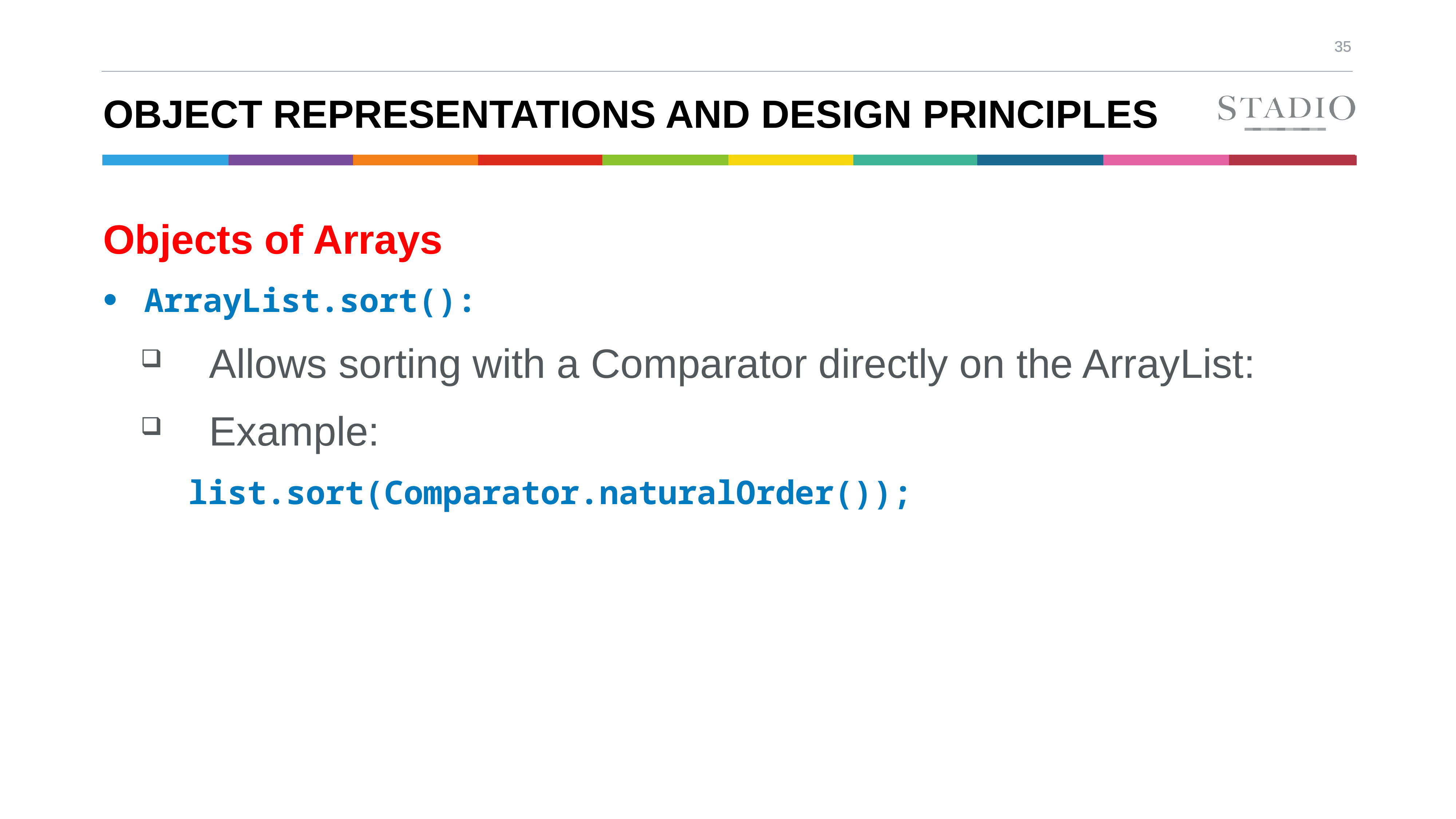

# Object Representations and Design Principles

Objects of Arrays
ArrayList.sort():
Allows sorting with a Comparator directly on the ArrayList:
Example:
list.sort(Comparator.naturalOrder());